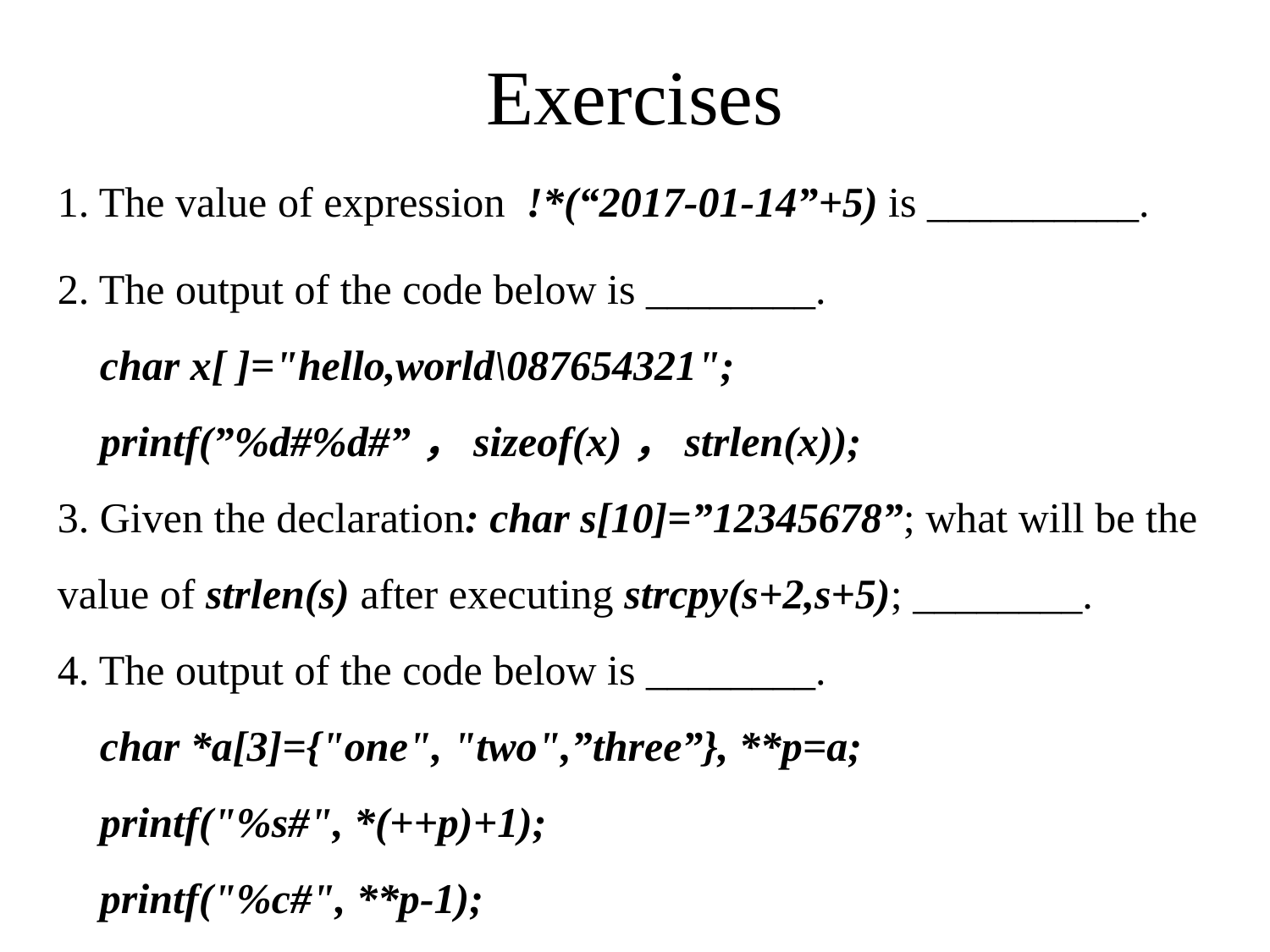

# Exercises
1. The value of expression  !*(“2017-01-14”+5) is __________.
2. The output of the code below is ________.
    char x[ ]="hello,world\087654321";
    printf(”%d#%d#”，sizeof(x)，strlen(x));
3. Given the declaration: char s[10]=”12345678”; what will be the value of strlen(s) after executing strcpy(s+2,s+5); ________.
4. The output of the code below is ________.
    char *a[3]={"one", "two",”three”}, **p=a;
    printf("%s#", *(++p)+1);
    printf("%c#", **p-1);

88